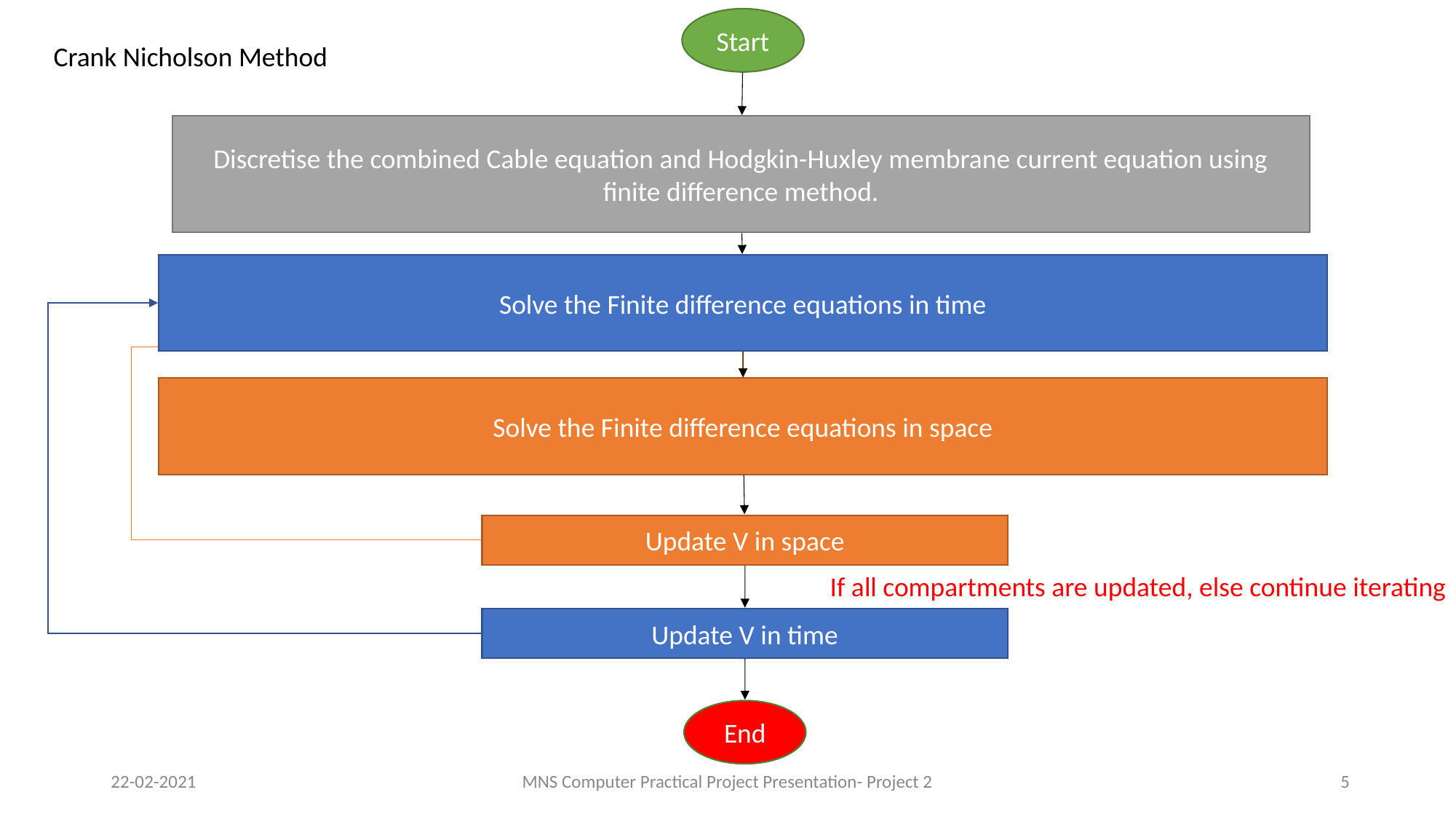

Start
Crank Nicholson Method

Discretise the combined Cable equation and Hodgkin-Huxley membrane current equation using finite difference method.

Solve the Finite difference equations in time

Solve the Finite difference equations in space

Update V in space
If all compartments are updated, else continue iterating

Update V in time

End
22-02-2021
MNS Computer Practical Project Presentation- Project 2
5